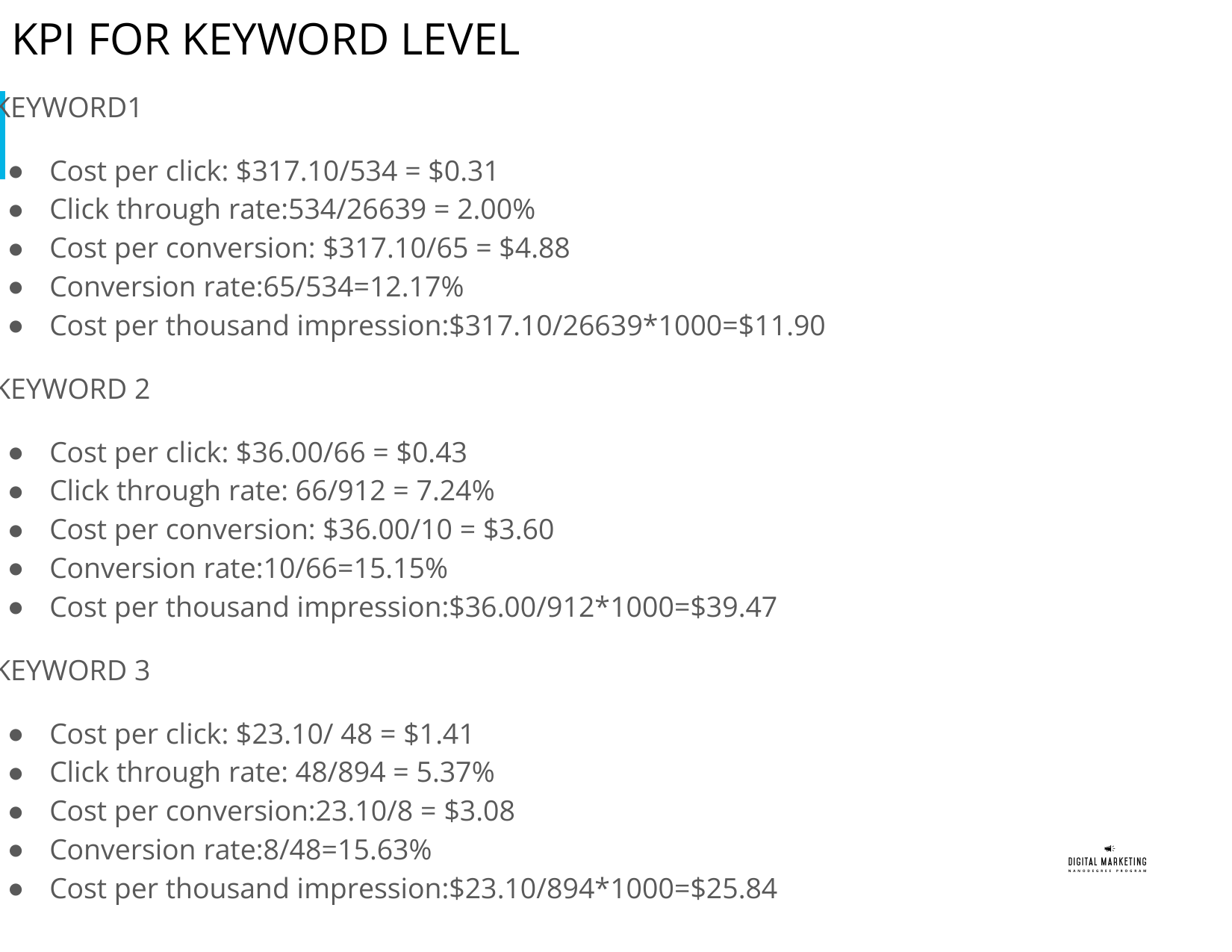

# KPI FOR KEYWORD LEVEL
KEYWORD1
Cost per click: $317.10/534 = $0.31
Click through rate:534/26639 = 2.00%
Cost per conversion: $317.10/65 = $4.88
Conversion rate:65/534=12.17%
Cost per thousand impression:$317.10/26639*1000=$11.90
KEYWORD 2
Cost per click: $36.00/66 = $0.43
Click through rate: 66/912 = 7.24%
Cost per conversion: $36.00/10 = $3.60
Conversion rate:10/66=15.15%
Cost per thousand impression:$36.00/912*1000=$39.47
KEYWORD 3
Cost per click: $23.10/ 48 = $1.41
Click through rate: 48/894 = 5.37%
Cost per conversion:23.10/8 = $3.08
Conversion rate:8/48=15.63%
Cost per thousand impression:$23.10/894*1000=$25.84